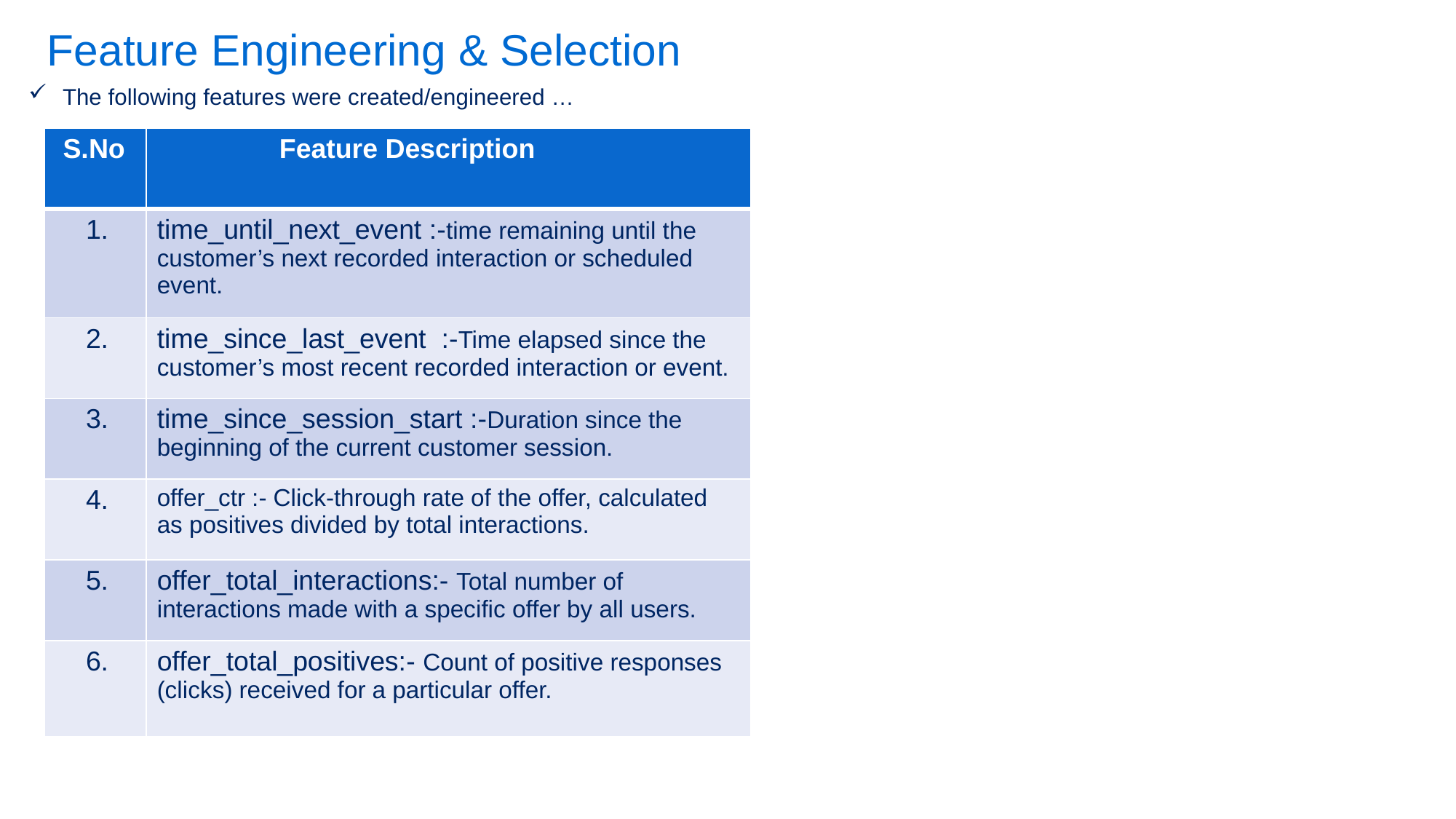

# Feature Engineering & Selection
The following features were created/engineered …
| S.No | Feature Description |
| --- | --- |
| 1. | time\_until\_next\_event :-time remaining until the customer’s next recorded interaction or scheduled event. |
| 2. | time\_since\_last\_event :-Time elapsed since the customer’s most recent recorded interaction or event. |
| 3. | time\_since\_session\_start :-Duration since the beginning of the current customer session. |
| 4. | offer\_ctr :- Click-through rate of the offer, calculated as positives divided by total interactions. |
| 5. | offer\_total\_interactions:- Total number of interactions made with a specific offer by all users. |
| 6. | offer\_total\_positives:- Count of positive responses (clicks) received for a particular offer. |